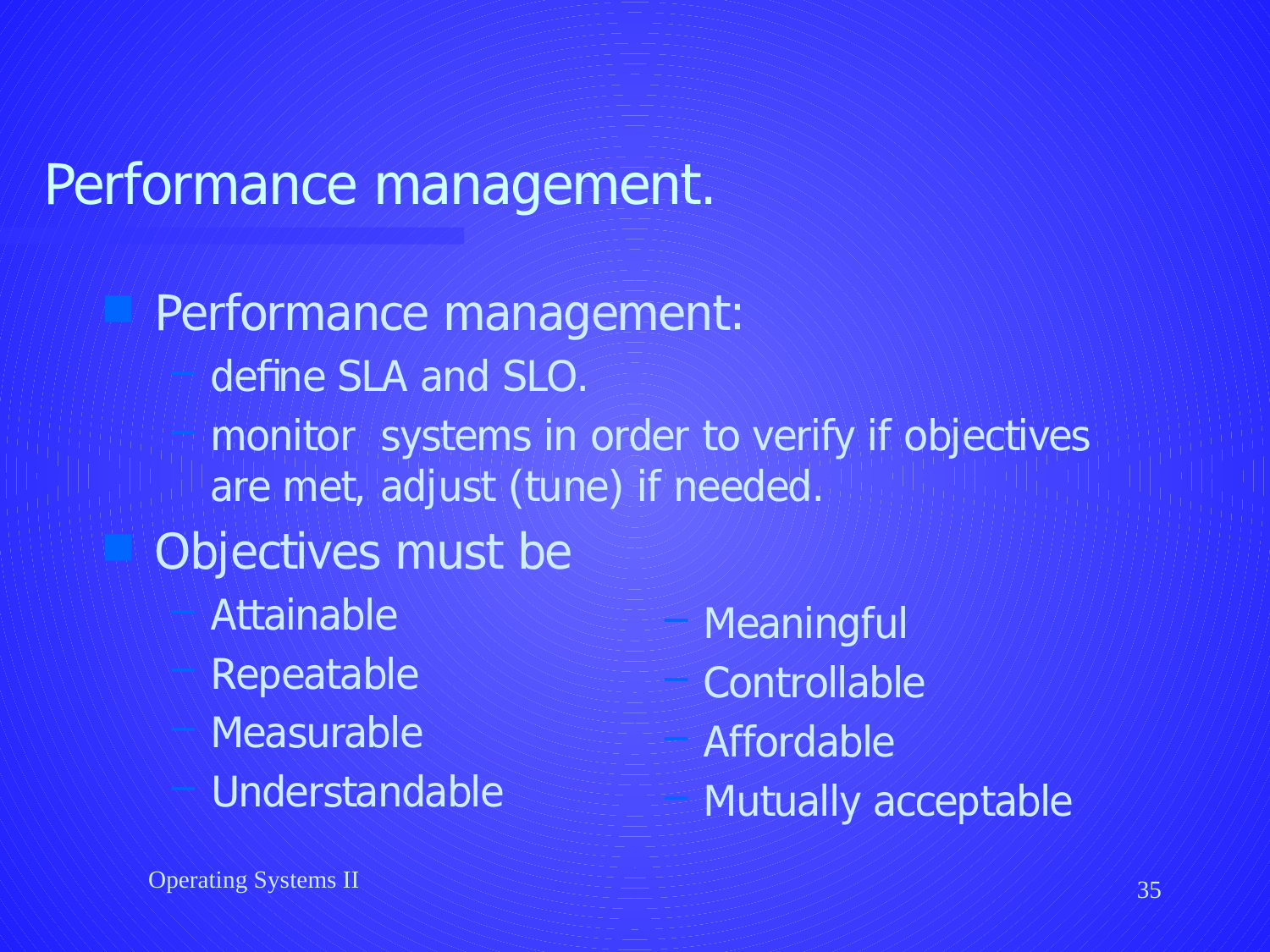

# Performance management.
Performance management:
define SLA and SLO.
monitor  systems in order to verify if objectives are met, adjust (tune) if needed.
Objectives must be
Attainable
Repeatable
Measurable
Understandable
Meaningful
Controllable
Affordable
Mutually acceptable

Operating Systems II
35